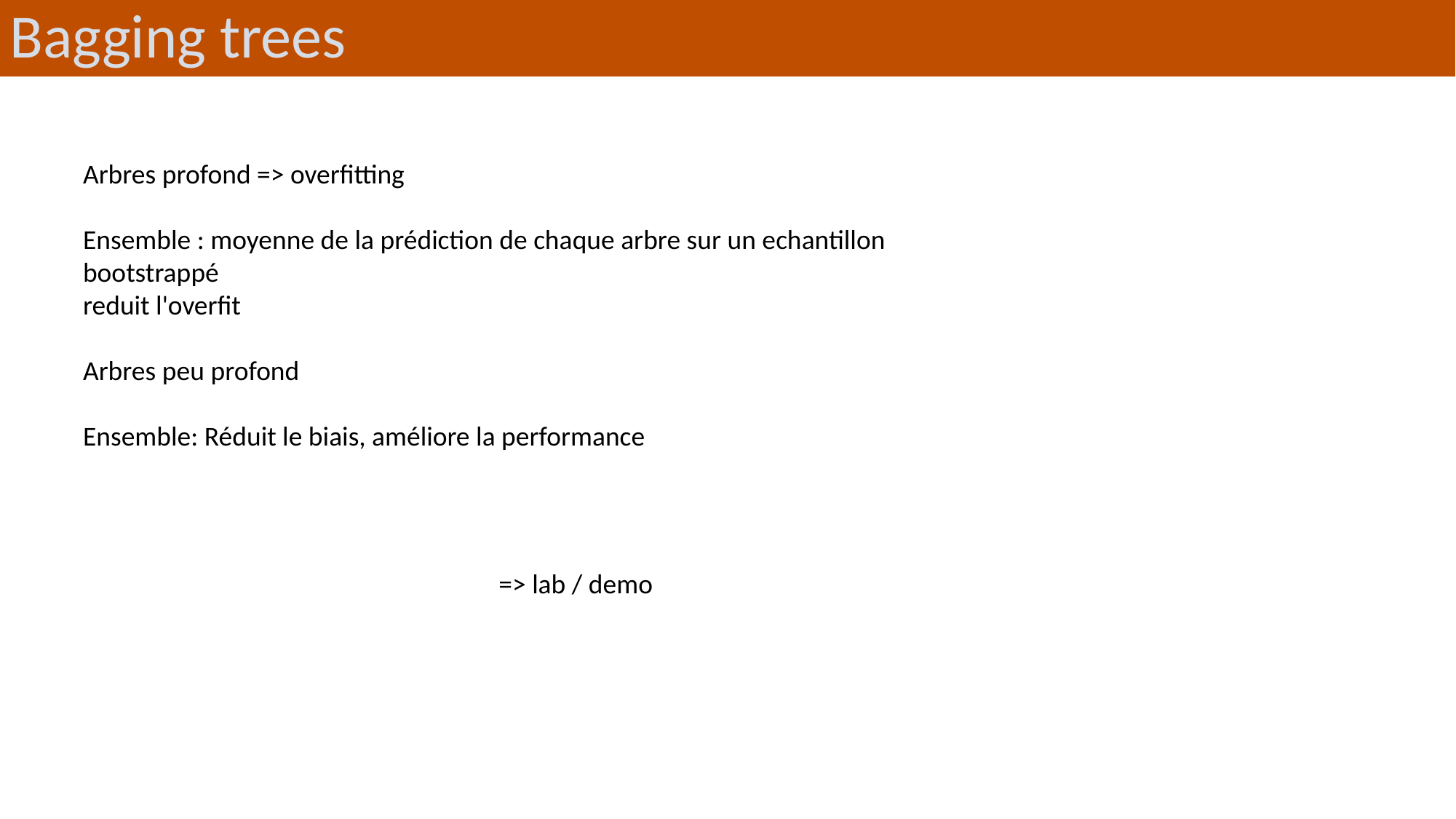

Bagging trees
Arbres profond => overfitting

Ensemble : moyenne de la prédiction de chaque arbre sur un echantillon bootstrappé
reduit l'overfit

Arbres peu profond

Ensemble: Réduit le biais, améliore la performance

=> lab / demo